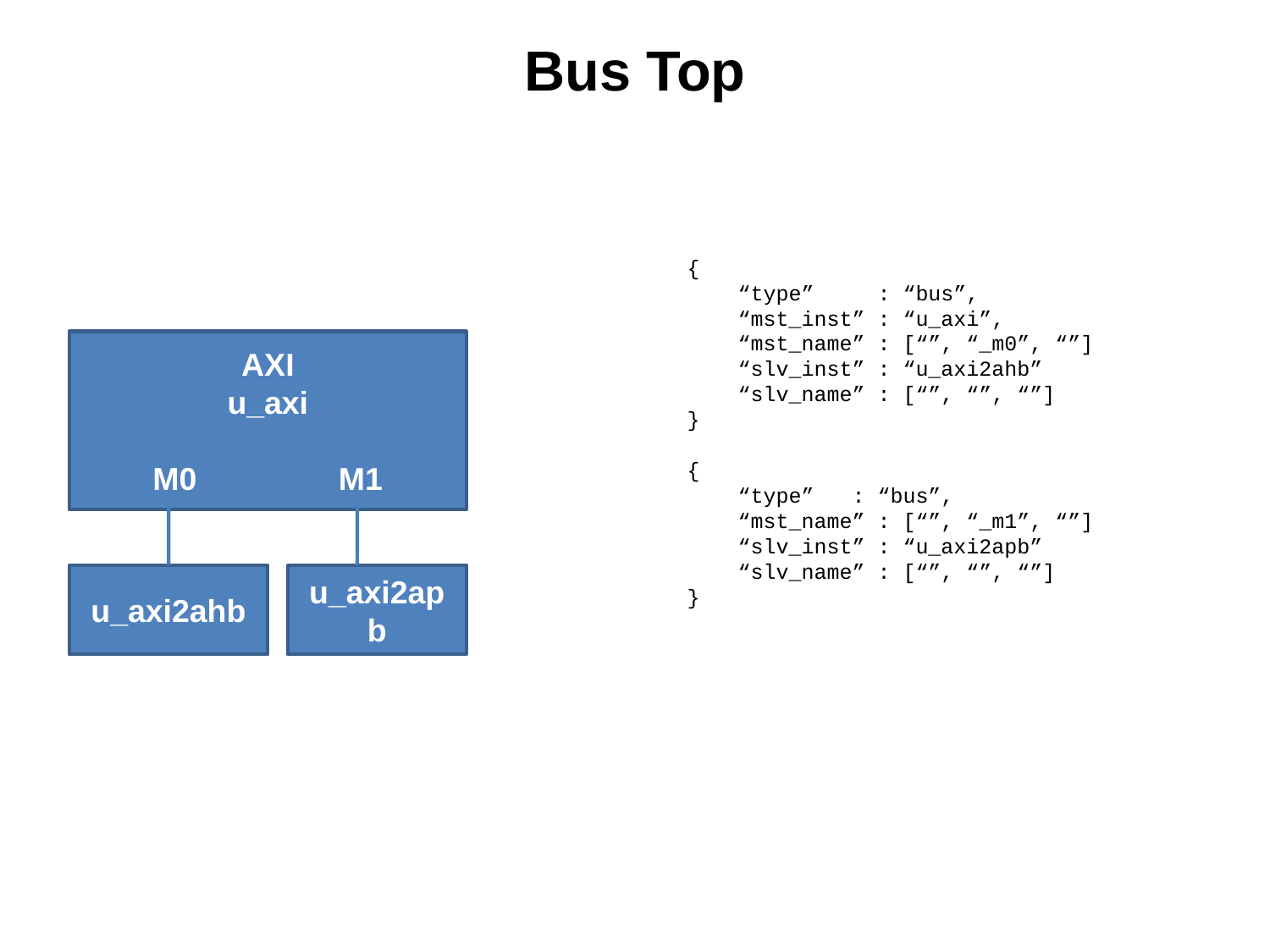

# Bus Top
{
    “type”     : “bus”,
    “mst_inst” : “u_axi”,
    “mst_name” : [“”, “_m0”, “”]
    “slv_inst” : “u_axi2ahb”
    “slv_name” : [“”, “”, “”]
}

{
    “type”   : “bus”,
    “mst_name” : [“”, “_m1”, “”]
    “slv_inst” : “u_axi2apb”
    “slv_name” : [“”, “”, “”]
}

AXI
u_axi

M0                M1

u_axi2ahb
u_axi2apb